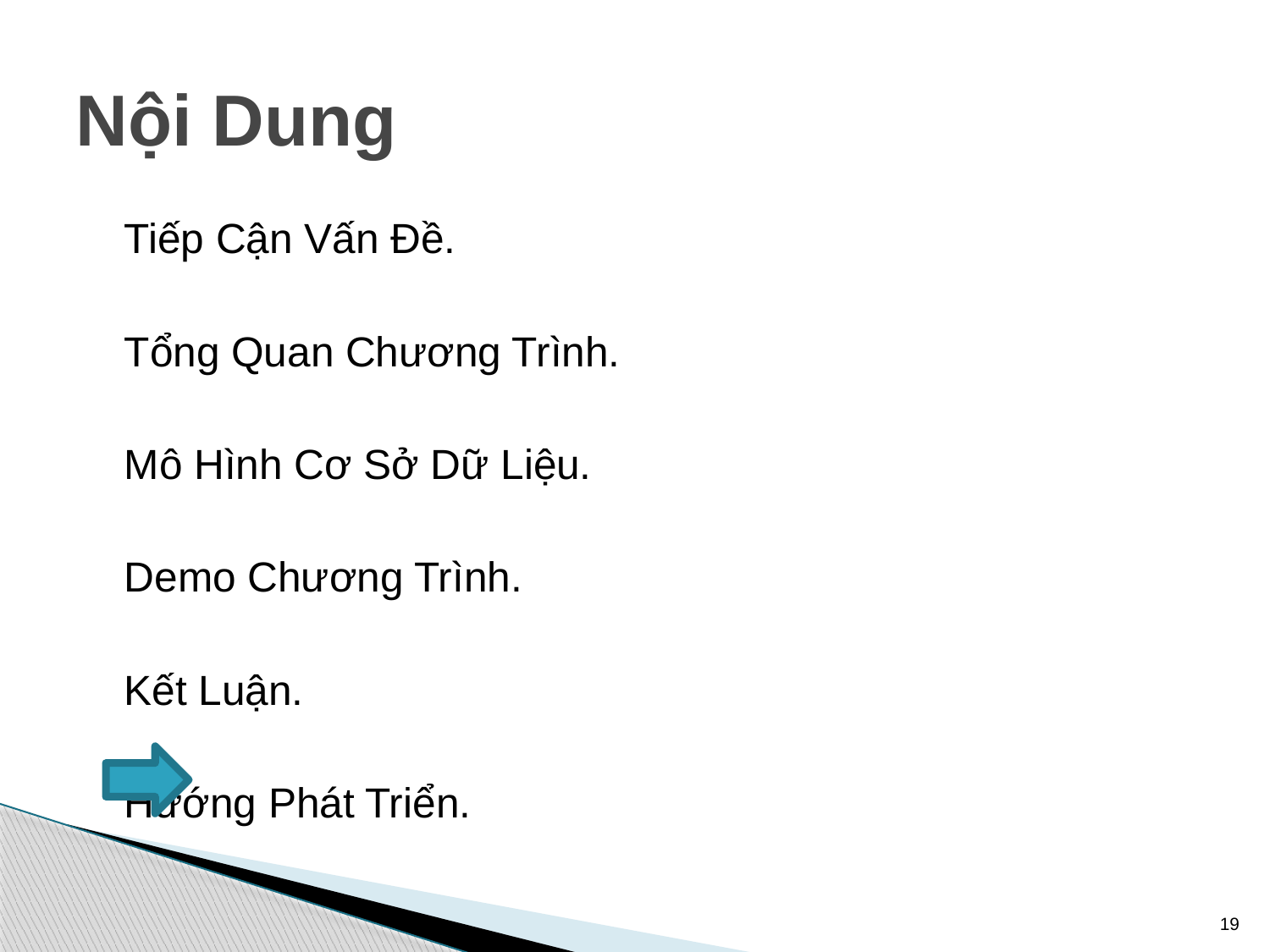

# Nội Dung
		Tiếp Cận Vấn Đề.

		Tổng Quan Chương Trình.

		Mô Hình Cơ Sở Dữ Liệu.

		Demo Chương Trình.

		Kết Luận.

		Hướng Phát Triển.

19